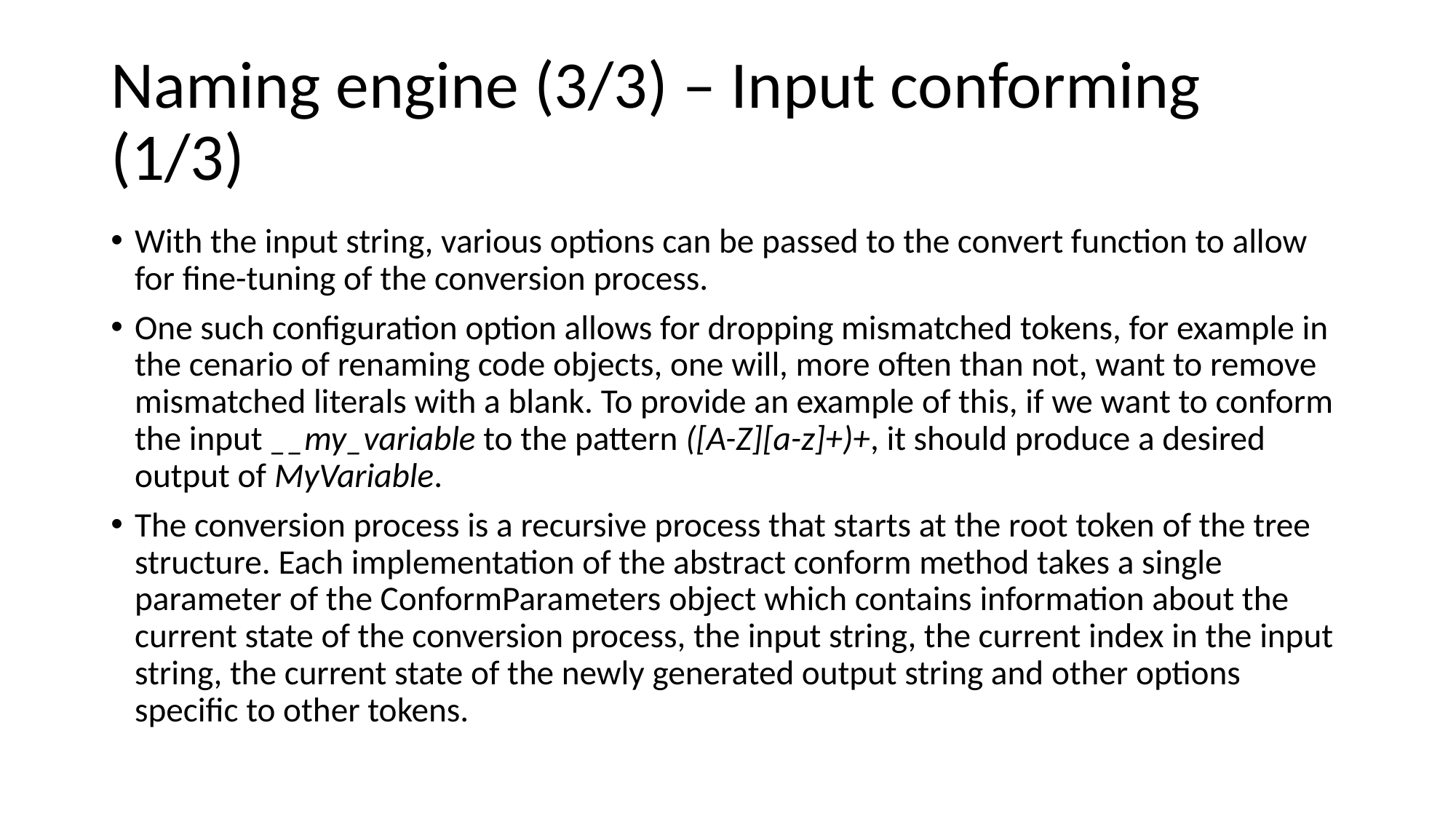

# Naming engine (3/3) – Input conforming (1/3)
With the input string, various options can be passed to the convert function to allow for fine-tuning of the conversion process.
One such configuration option allows for dropping mismatched tokens, for example in the cenario of renaming code objects, one will, more often than not, want to remove mismatched literals with a blank. To provide an example of this, if we want to conform the input __my_variable to the pattern ([A-Z][a-z]+)+, it should produce a desired output of MyVariable.
The conversion process is a recursive process that starts at the root token of the tree structure. Each implementation of the abstract conform method takes a single parameter of the ConformParameters object which contains information about the current state of the conversion process, the input string, the current index in the input string, the current state of the newly generated output string and other options specific to other tokens.